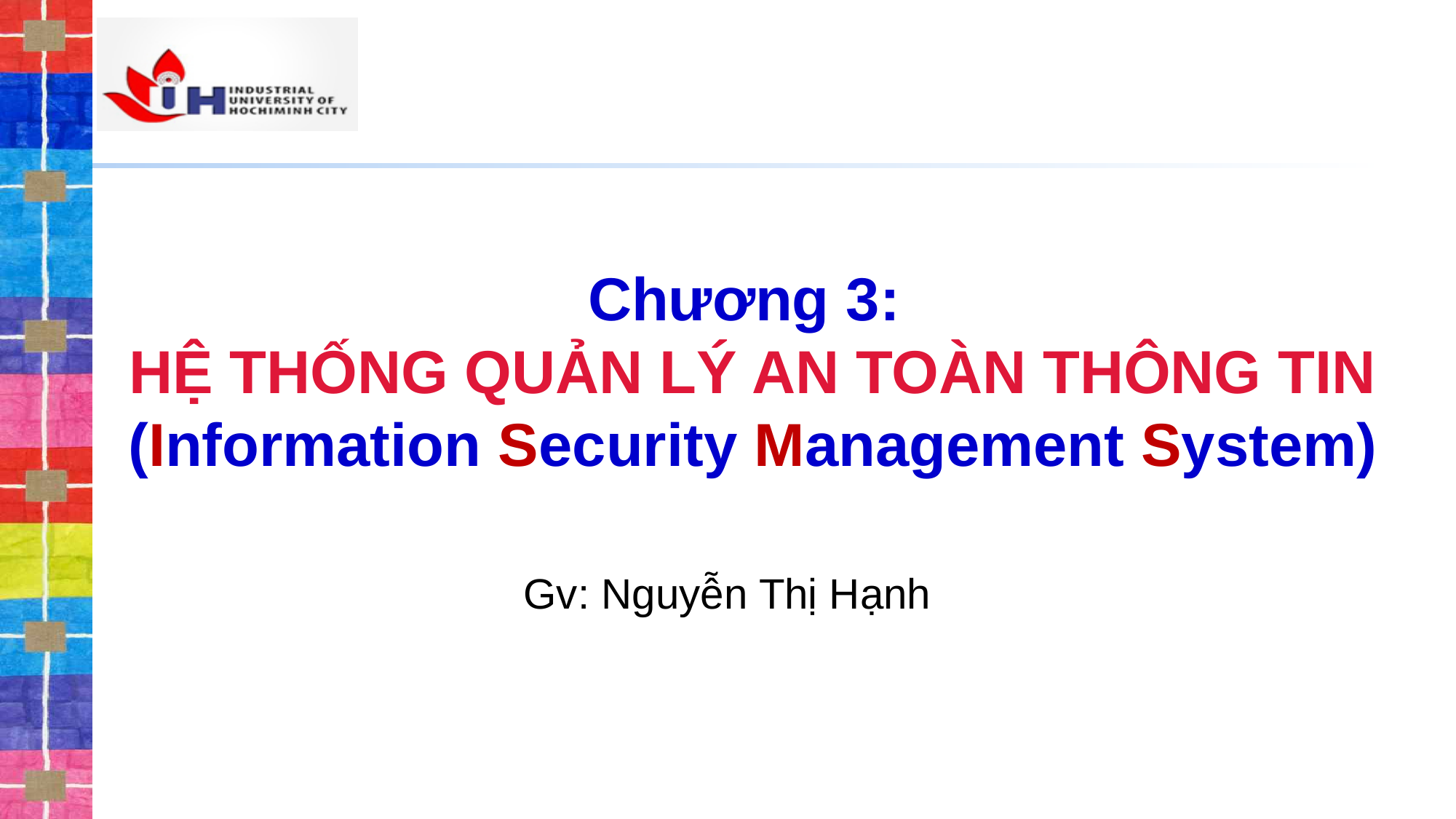

# Chương 3: HỆ THỐNG QUẢN LÝ AN TOÀN THÔNG TIN (Information Security Management System)
Gv: Nguyễn Thị Hạnh